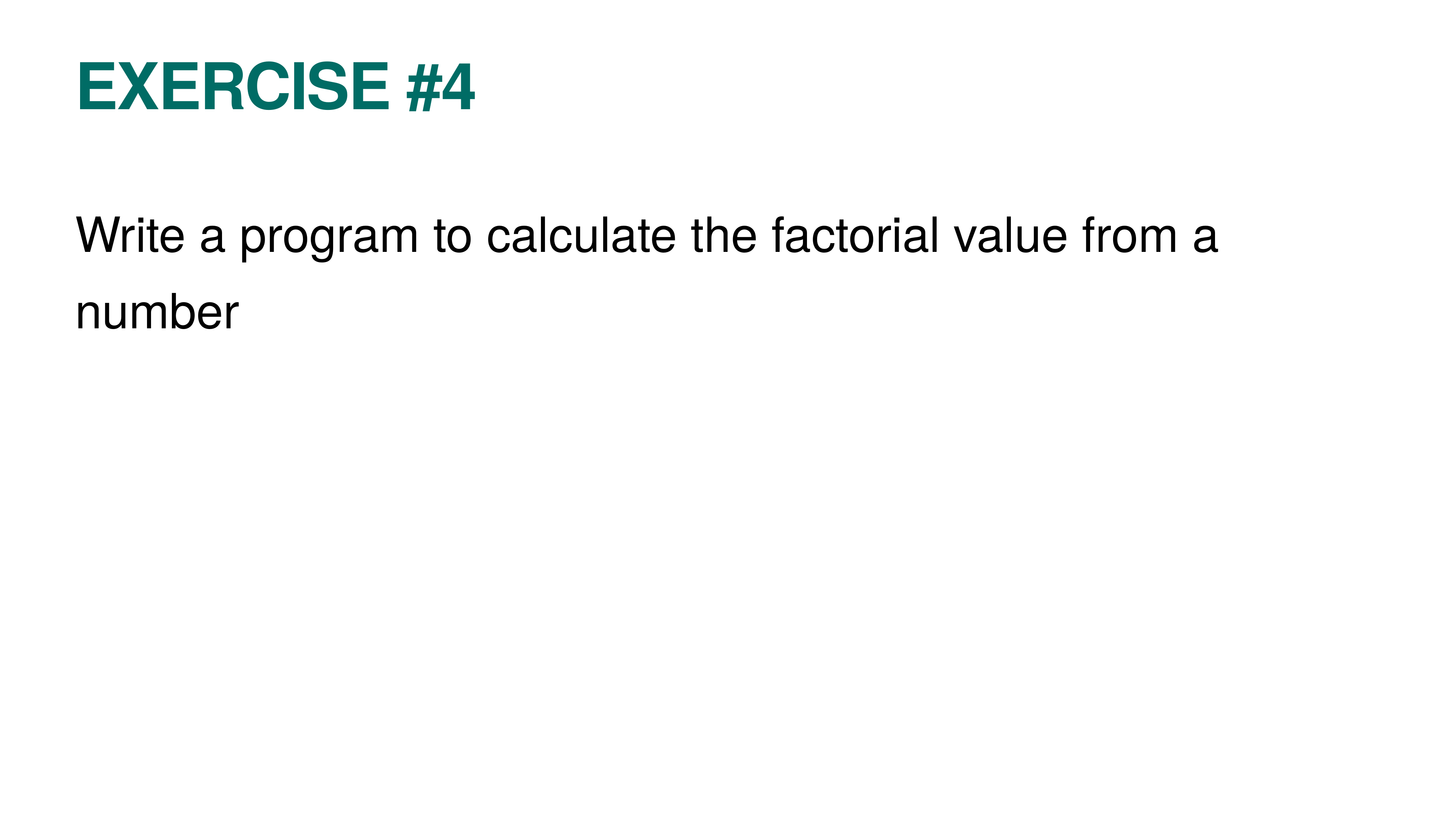

# EXERCISE #4
Write a program to calculate the factorial value from a number